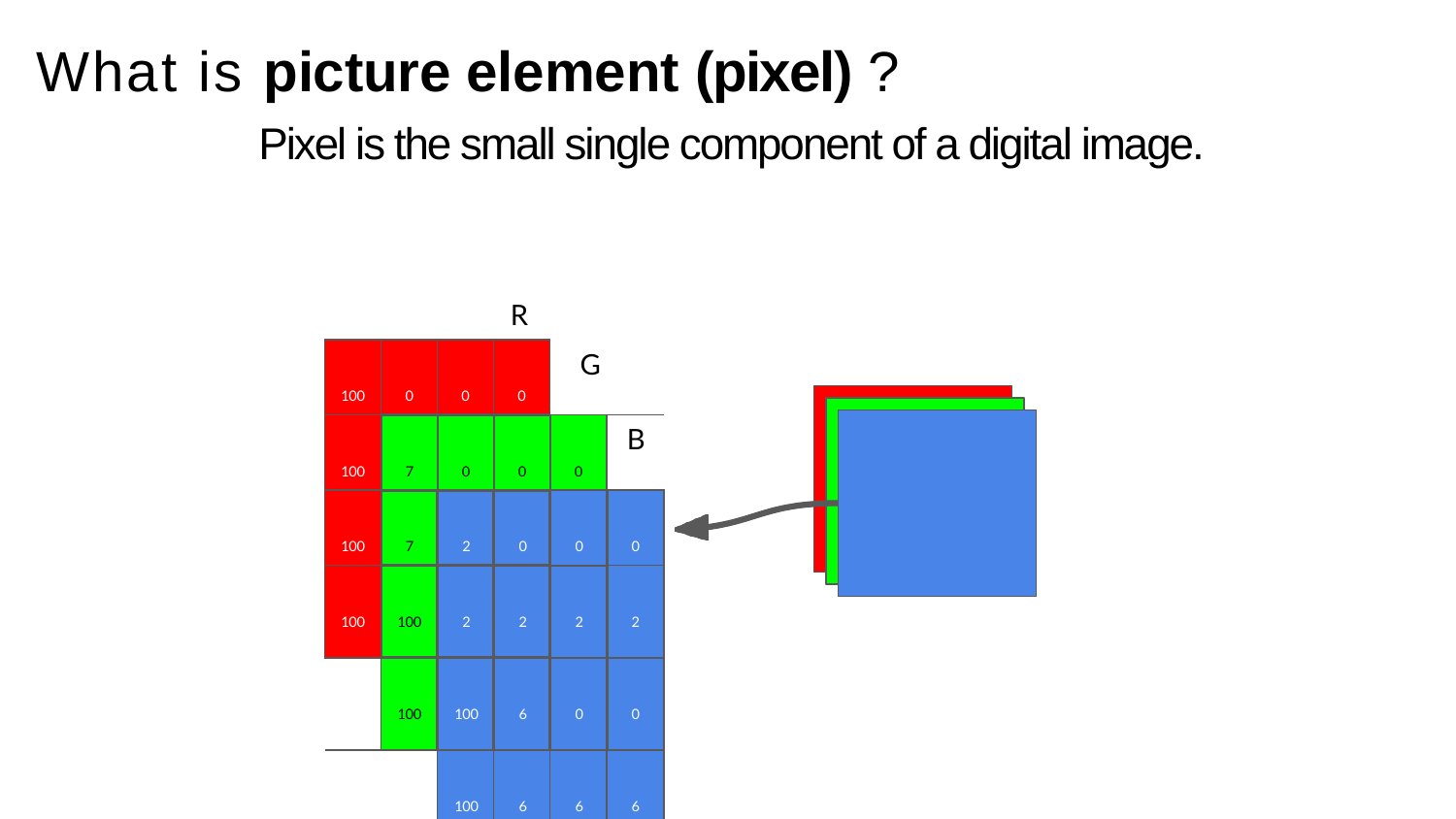

What is picture element (pixel) ?
                Pixel is the small single component of a digital image.
R
| 100 | 0 | 0 | 0 | G |  |
| --- | --- | --- | --- | --- | --- |
| 100 | 7 | 0 | 0 | 0 | B |
| 100 | 7 | 2 | 0 | 0 | 0 |
| 100 | 100 | 2 | 2 | 2 | 2 |
|  | 100 | 100 | 6 | 0 | 0 |
|  |  | 100 | 6 | 6 | 6 |